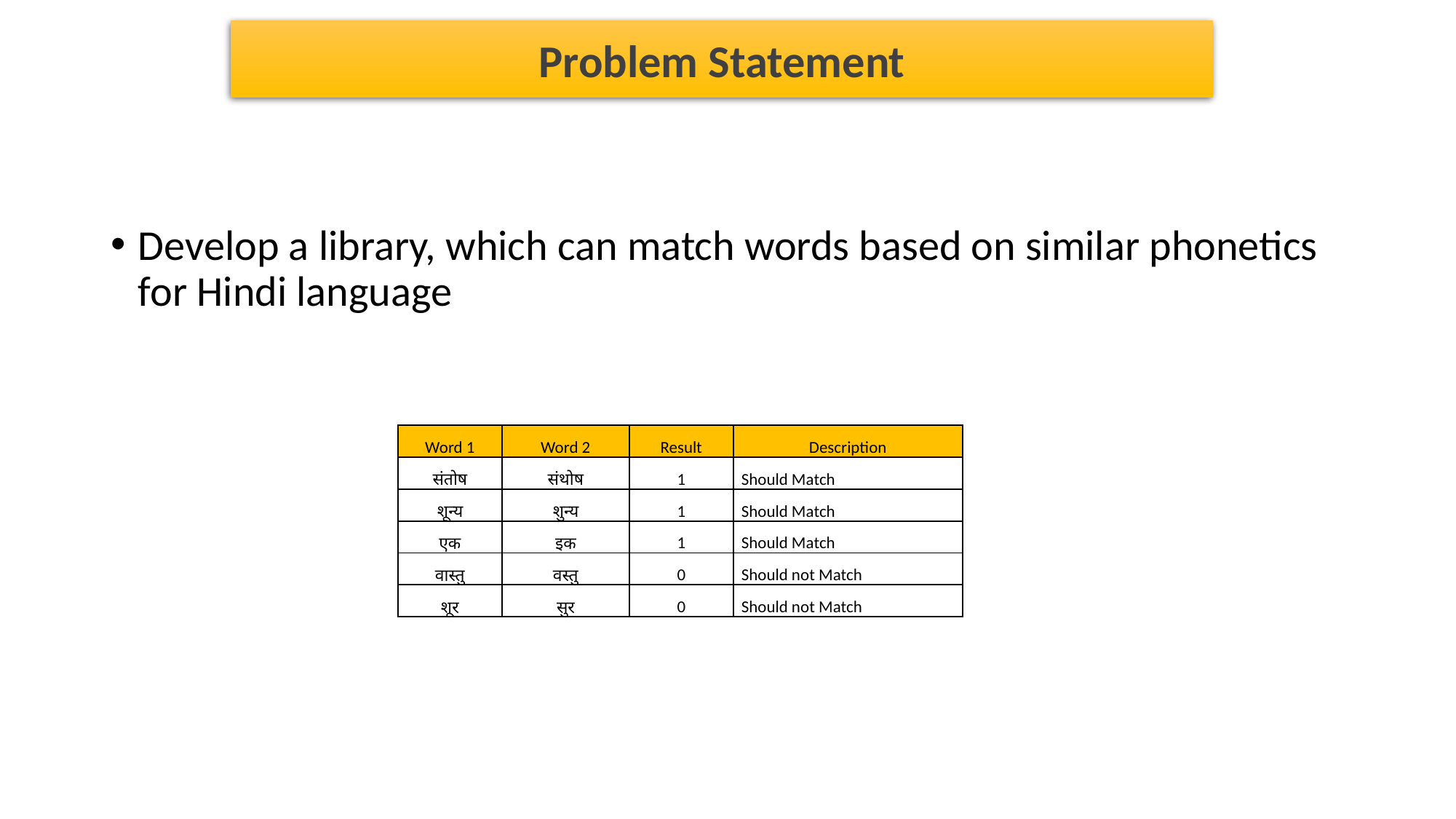

Problem Statement
Develop a library, which can match words based on similar phonetics for Hindi language
| Word 1 | Word 2 | Result | Description |
| --- | --- | --- | --- |
| संतोष | संथोष | 1 | Should Match |
| शून्य | शुन्य | 1 | Should Match |
| एक | इक | 1 | Should Match |
| वास्तु | वस्तु | 0 | Should not Match |
| शूर | सुर | 0 | Should not Match |